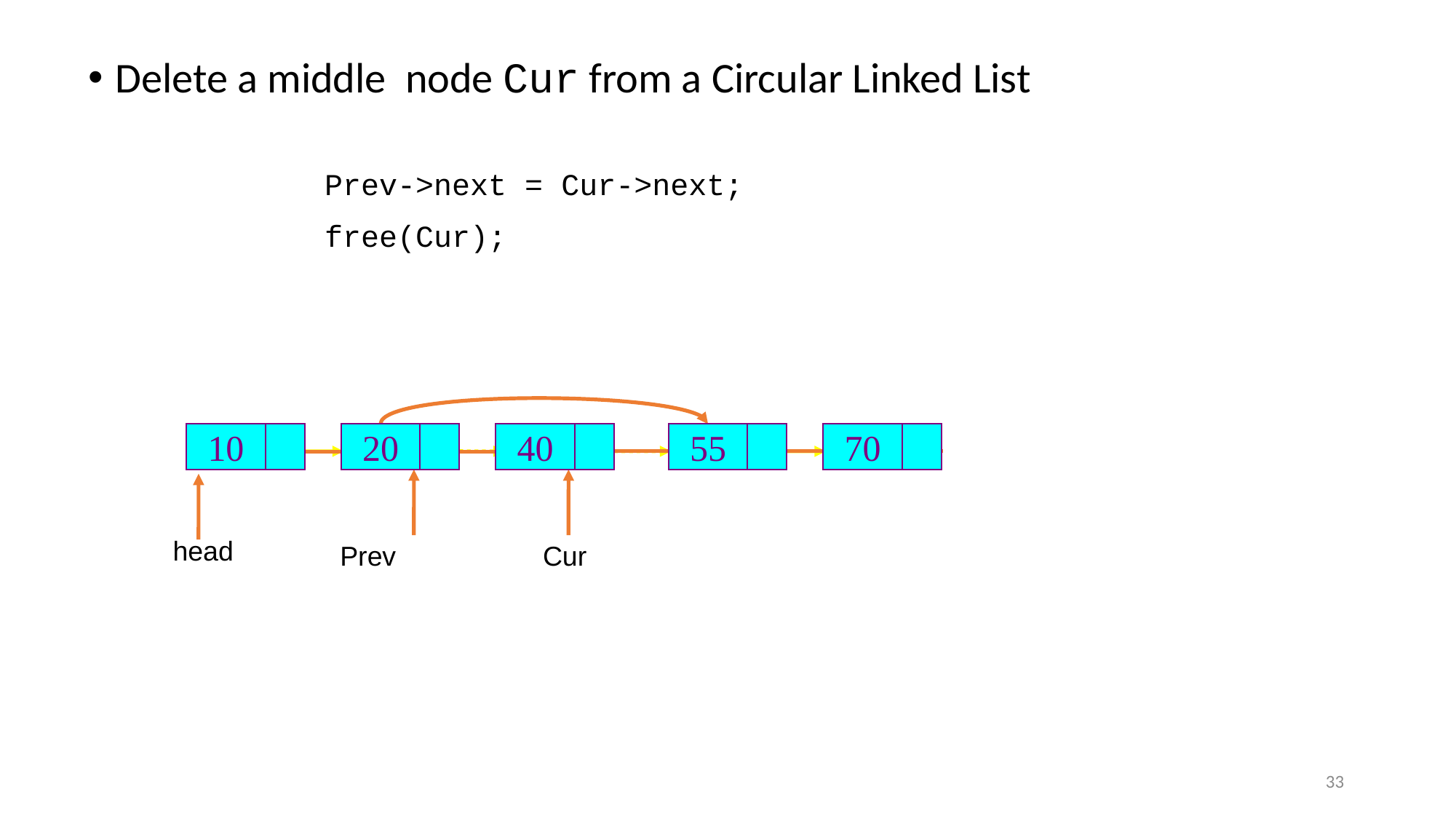

Delete a middle  node Cur from a Circular Linked List
Prev->next = Cur->next;
free(Cur);
10

20

40

55

70

head
Prev
Cur
33